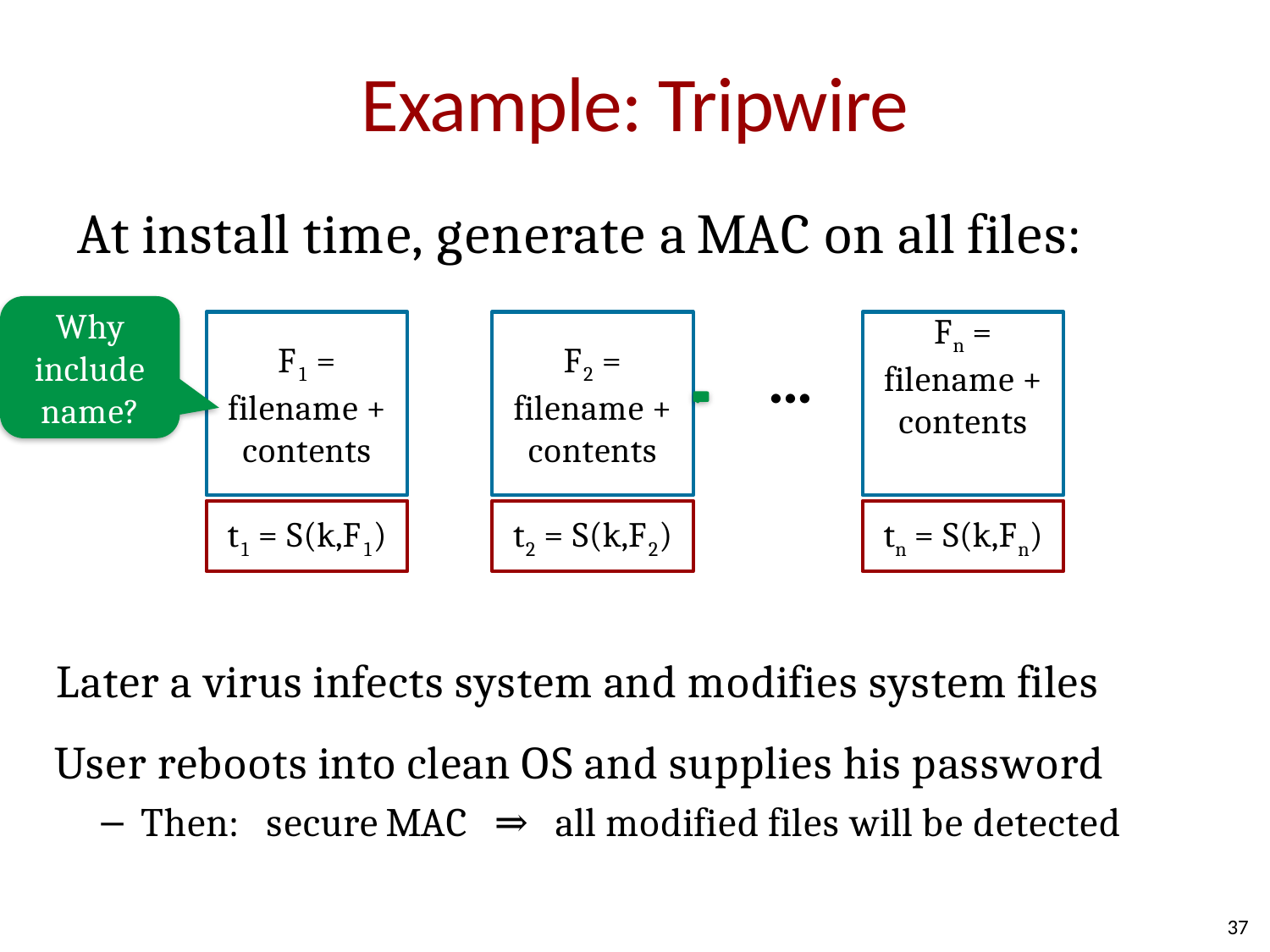

# Example: Tripwire
At install time, generate a MAC on all files:
Why include name?
F1 = filename + contents
F2 = filename + contents
Fn = filename + contents

⋯
t1 = S(k,F1)
t2 = S(k,F2)
tn = S(k,Fn)

Later a virus infects system and modifies system files
User reboots into clean OS and supplies his password
Then:   secure MAC   ⇒   all modified files will be detected
37